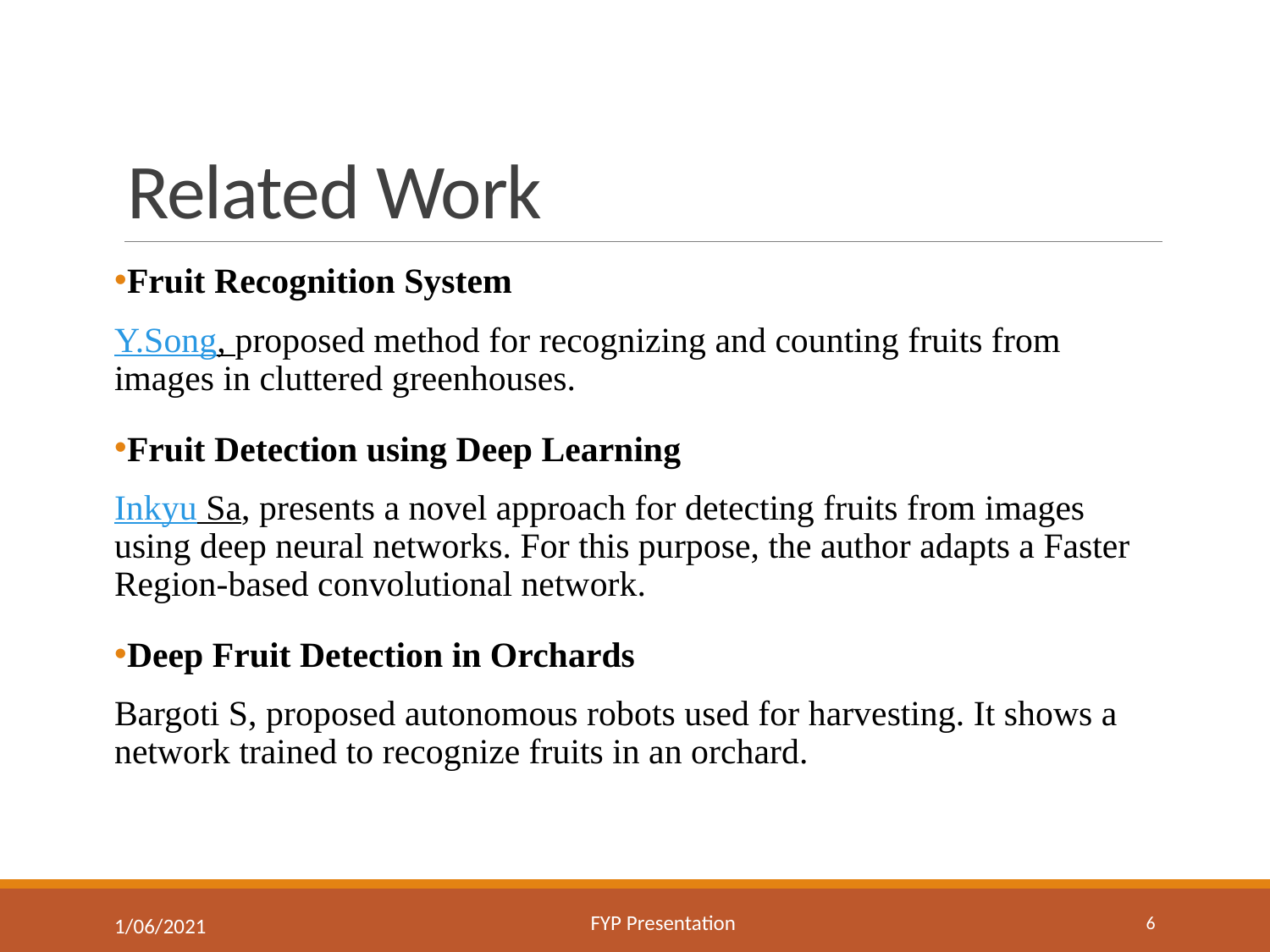

# Related Work
Fruit Recognition System
Y.Song, proposed method for recognizing and counting fruits from images in cluttered greenhouses.
Fruit Detection using Deep Learning
Inkyu Sa, presents a novel approach for detecting fruits from images using deep neural networks. For this purpose, the author adapts a Faster Region-based convolutional network.
Deep Fruit Detection in Orchards
Bargoti S, proposed autonomous robots used for harvesting. It shows a network trained to recognize fruits in an orchard.

FYP Presentation
6
1/06/2021